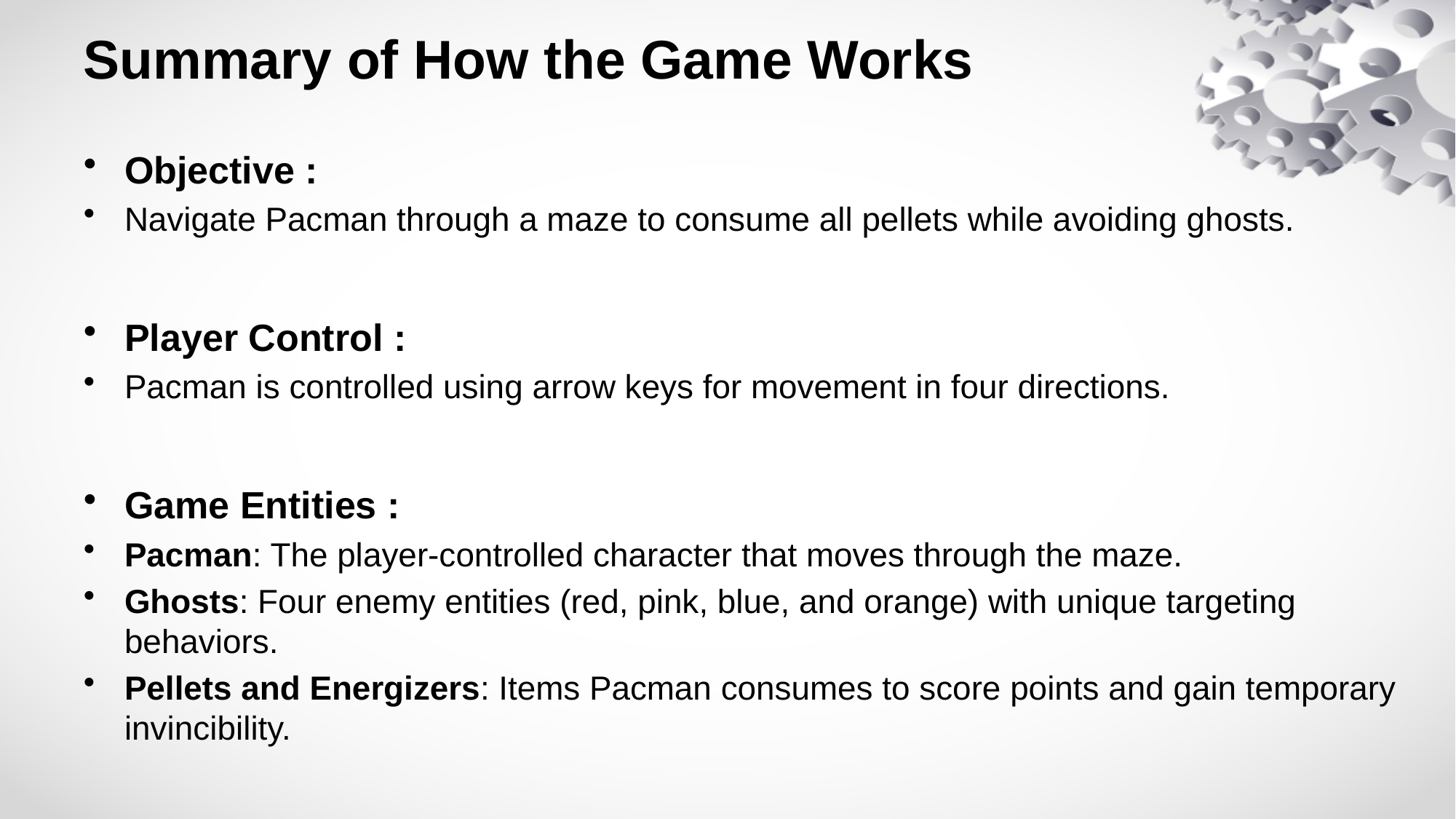

# Summary of How the Game Works
Objective :
Navigate Pacman through a maze to consume all pellets while avoiding ghosts.

Player Control :
Pacman is controlled using arrow keys for movement in four directions.

Game Entities :
Pacman: The player-controlled character that moves through the maze.
Ghosts: Four enemy entities (red, pink, blue, and orange) with unique targeting behaviors.
Pellets and Energizers: Items Pacman consumes to score points and gain temporary invincibility.